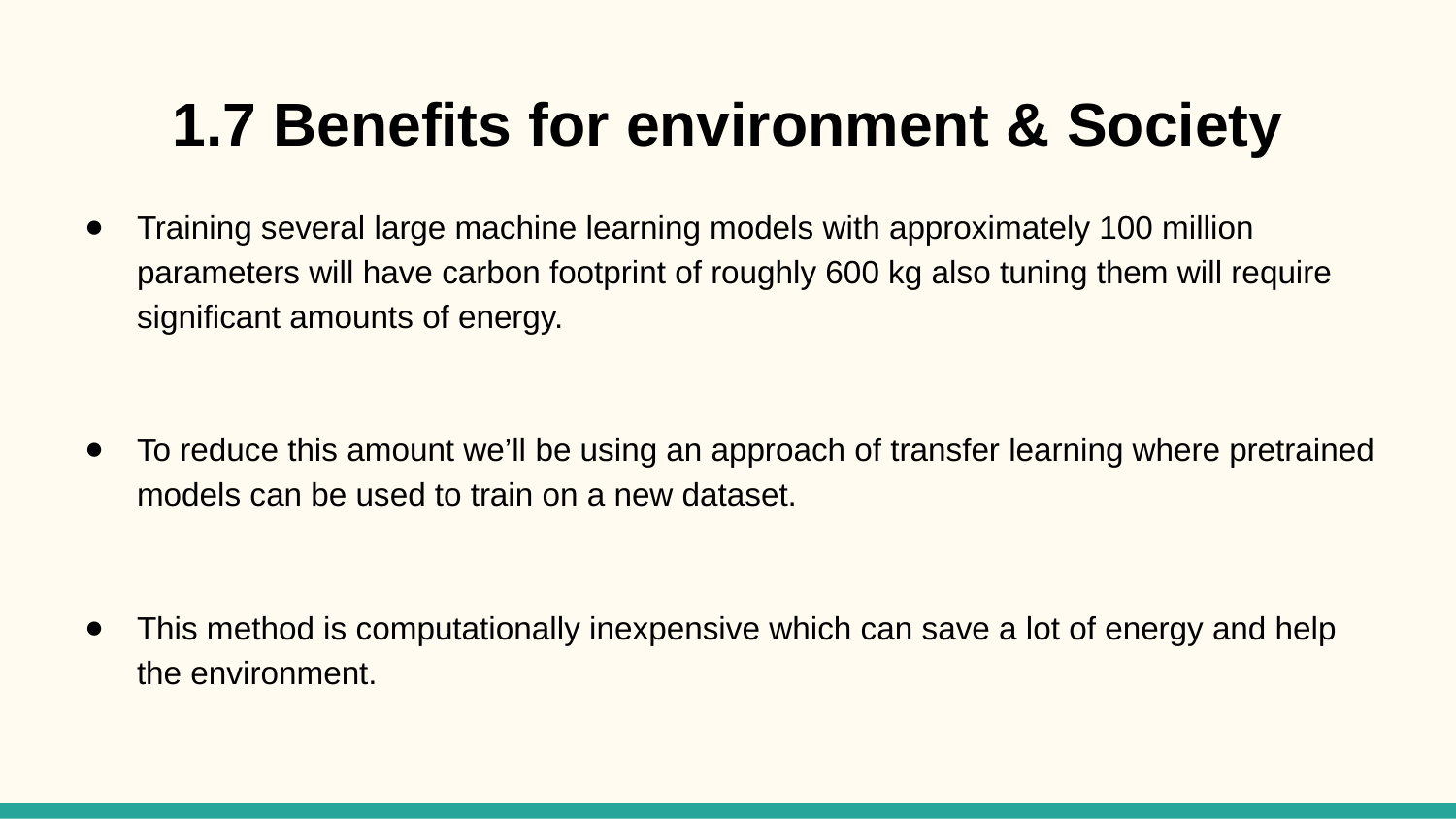

# 1.7 Benefits for environment & Society
Training several large machine learning models with approximately 100 million parameters will have carbon footprint of roughly 600 kg also tuning them will require significant amounts of energy.

To reduce this amount we’ll be using an approach of transfer learning where pretrained models can be used to train on a new dataset.

This method is computationally inexpensive which can save a lot of energy and help the environment.